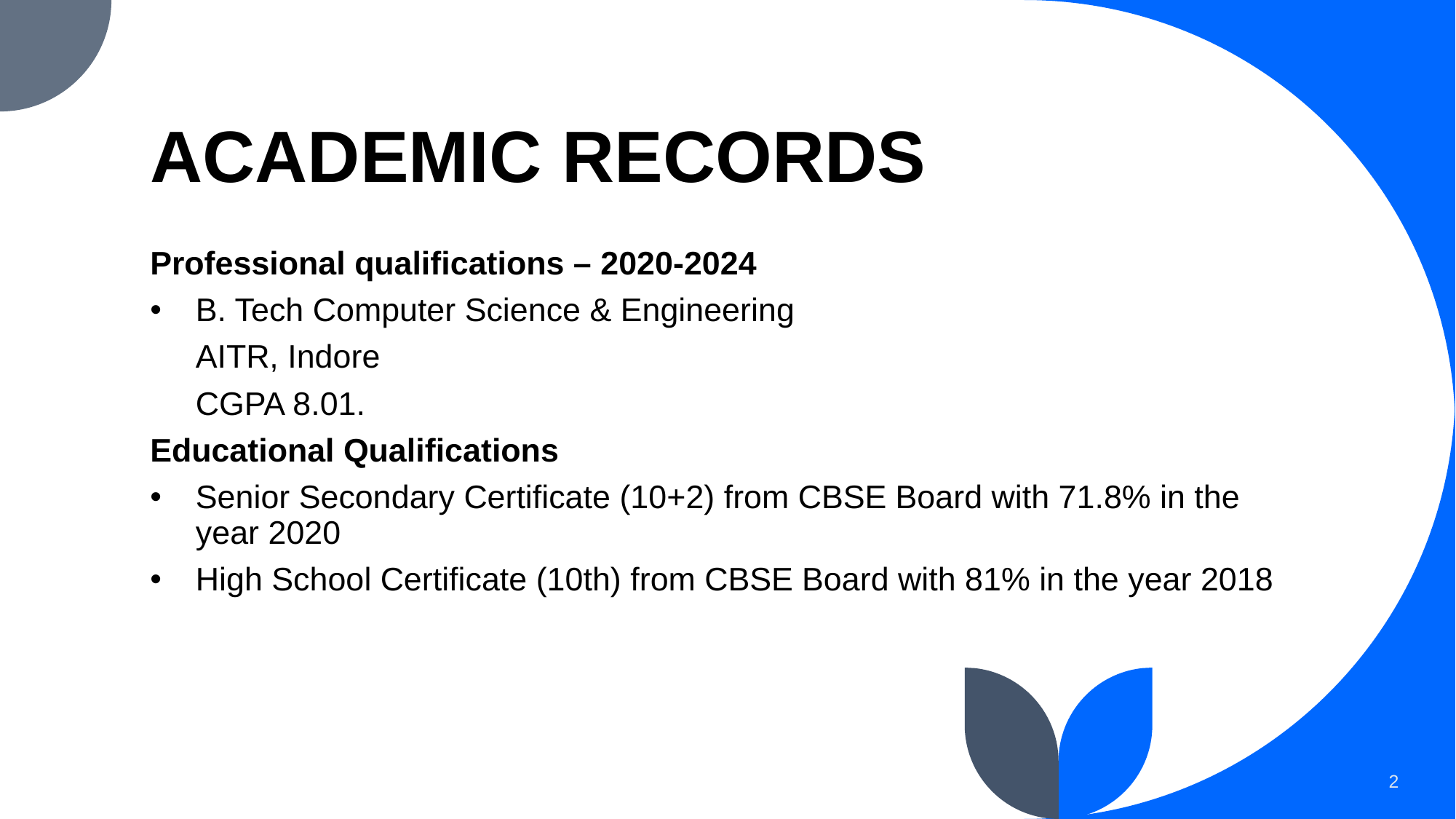

# ACADEMIC RECORDS
Professional qualifications – 2020-2024
B. Tech Computer Science & Engineering
     AITR, Indore
     CGPA 8.01.
Educational Qualifications
Senior Secondary Certificate (10+2) from CBSE Board with 71.8% in the year 2020
High School Certificate (10th) from CBSE Board with 81% in the year 2018
2